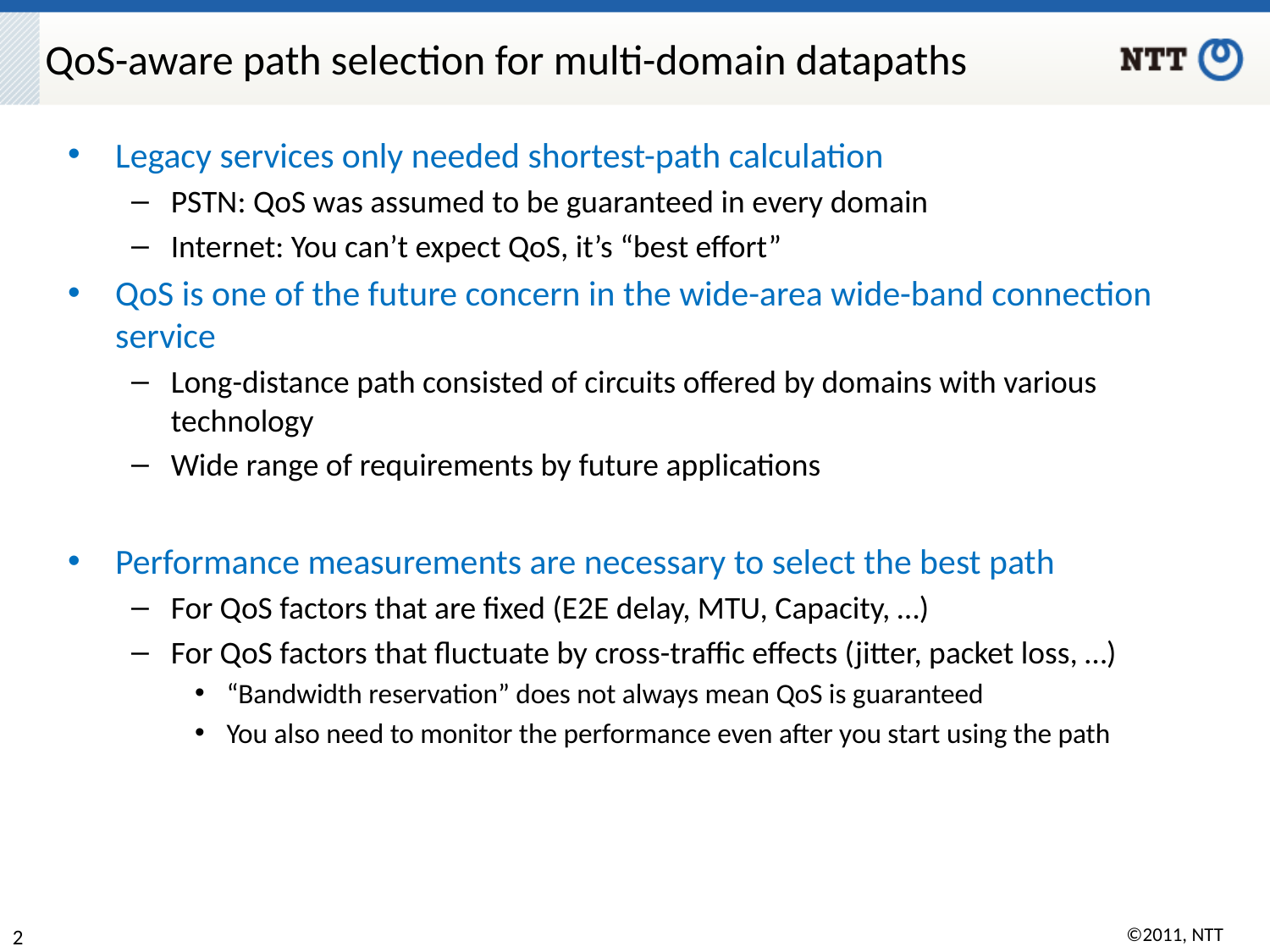

# QoS-aware path selection for multi-domain datapaths
Legacy services only needed shortest-path calculation
PSTN: QoS was assumed to be guaranteed in every domain
Internet: You can’t expect QoS, it’s “best effort”
QoS is one of the future concern in the wide-area wide-band connection service
Long-distance path consisted of circuits offered by domains with various technology
Wide range of requirements by future applications

Performance measurements are necessary to select the best path
For QoS factors that are fixed (E2E delay, MTU, Capacity, …)
For QoS factors that fluctuate by cross-traffic effects (jitter, packet loss, …)
“Bandwidth reservation” does not always mean QoS is guaranteed
You also need to monitor the performance even after you start using the path